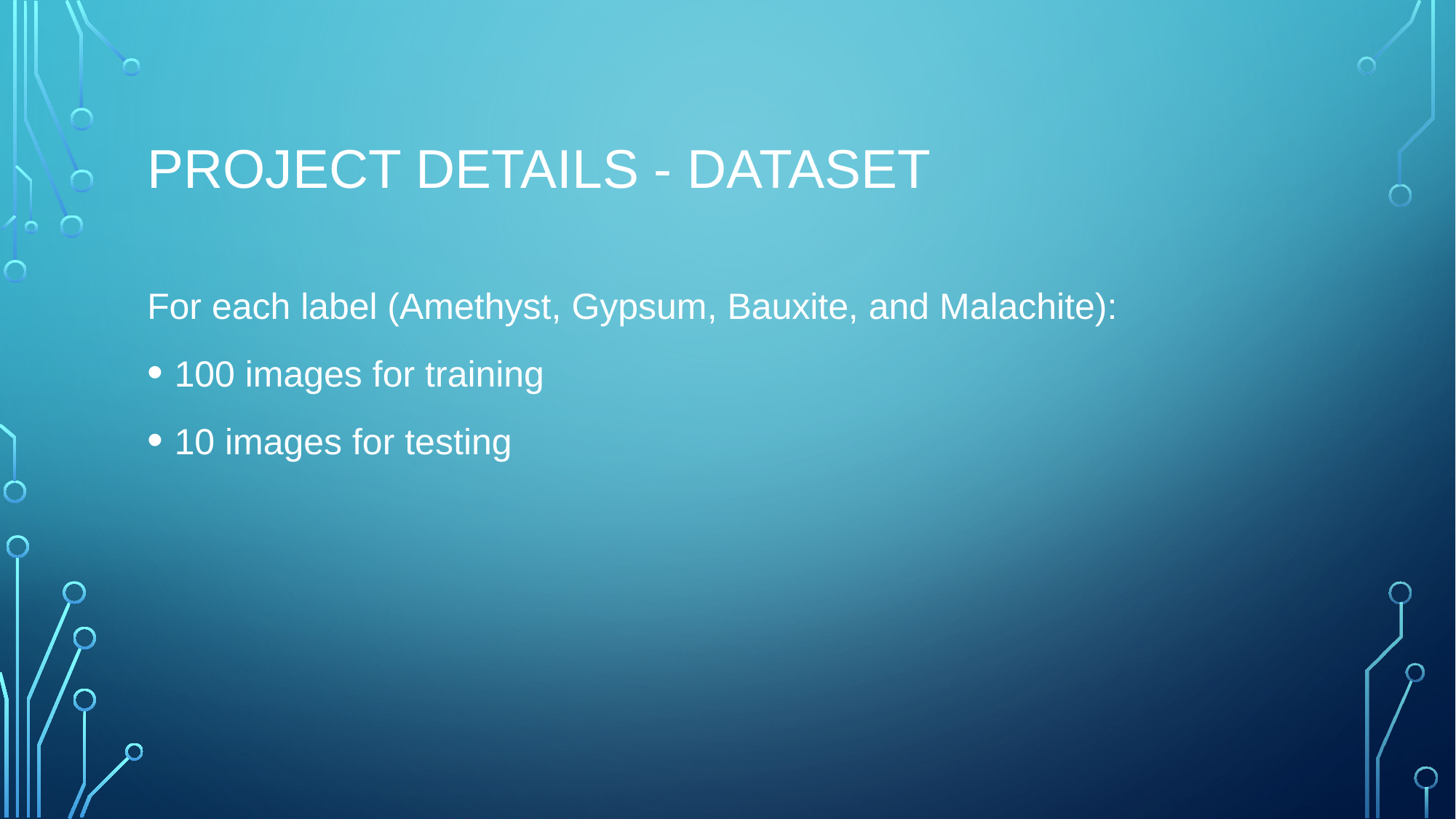

# Project details - dataset
For each label (Amethyst, Gypsum, Bauxite, and Malachite):
100 images for training
10 images for testing